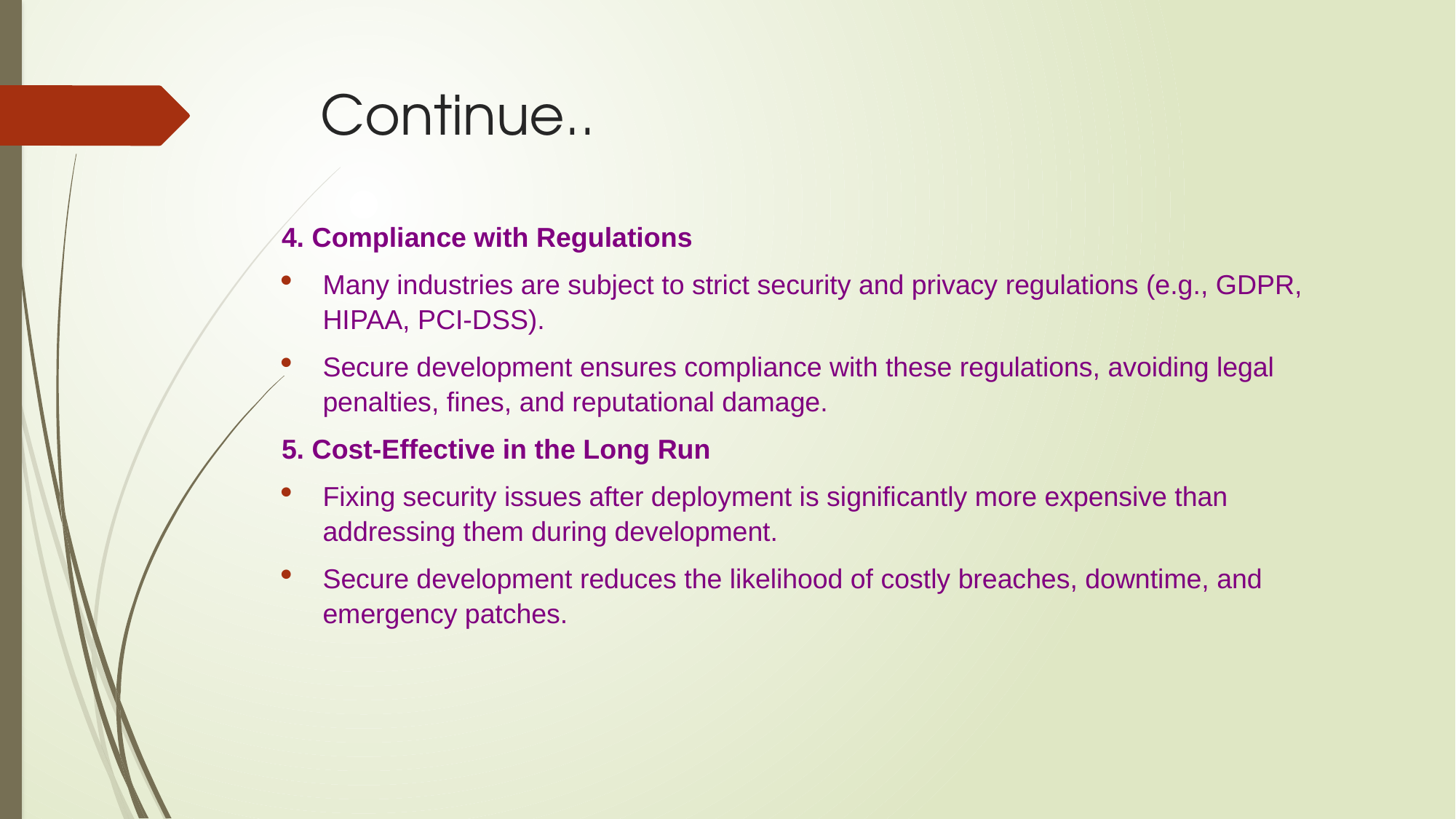

# Continue..
4. Compliance with Regulations
Many industries are subject to strict security and privacy regulations (e.g., GDPR, HIPAA, PCI-DSS).
Secure development ensures compliance with these regulations, avoiding legal penalties, fines, and reputational damage.
5. Cost-Effective in the Long Run
Fixing security issues after deployment is significantly more expensive than addressing them during development.
Secure development reduces the likelihood of costly breaches, downtime, and emergency patches.